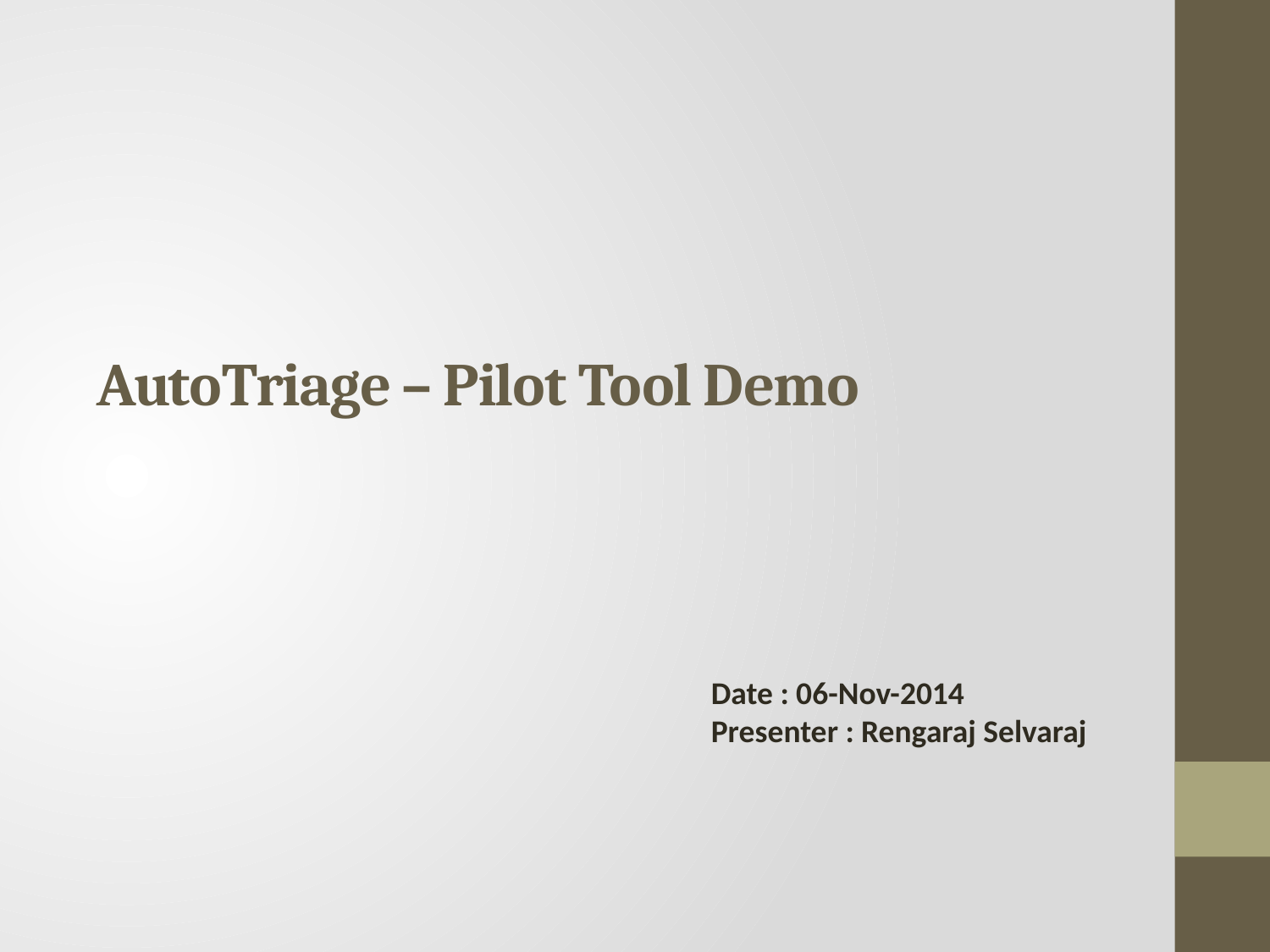

# AutoTriage – Pilot Tool Demo
Date : 06-Nov-2014
Presenter : Rengaraj Selvaraj